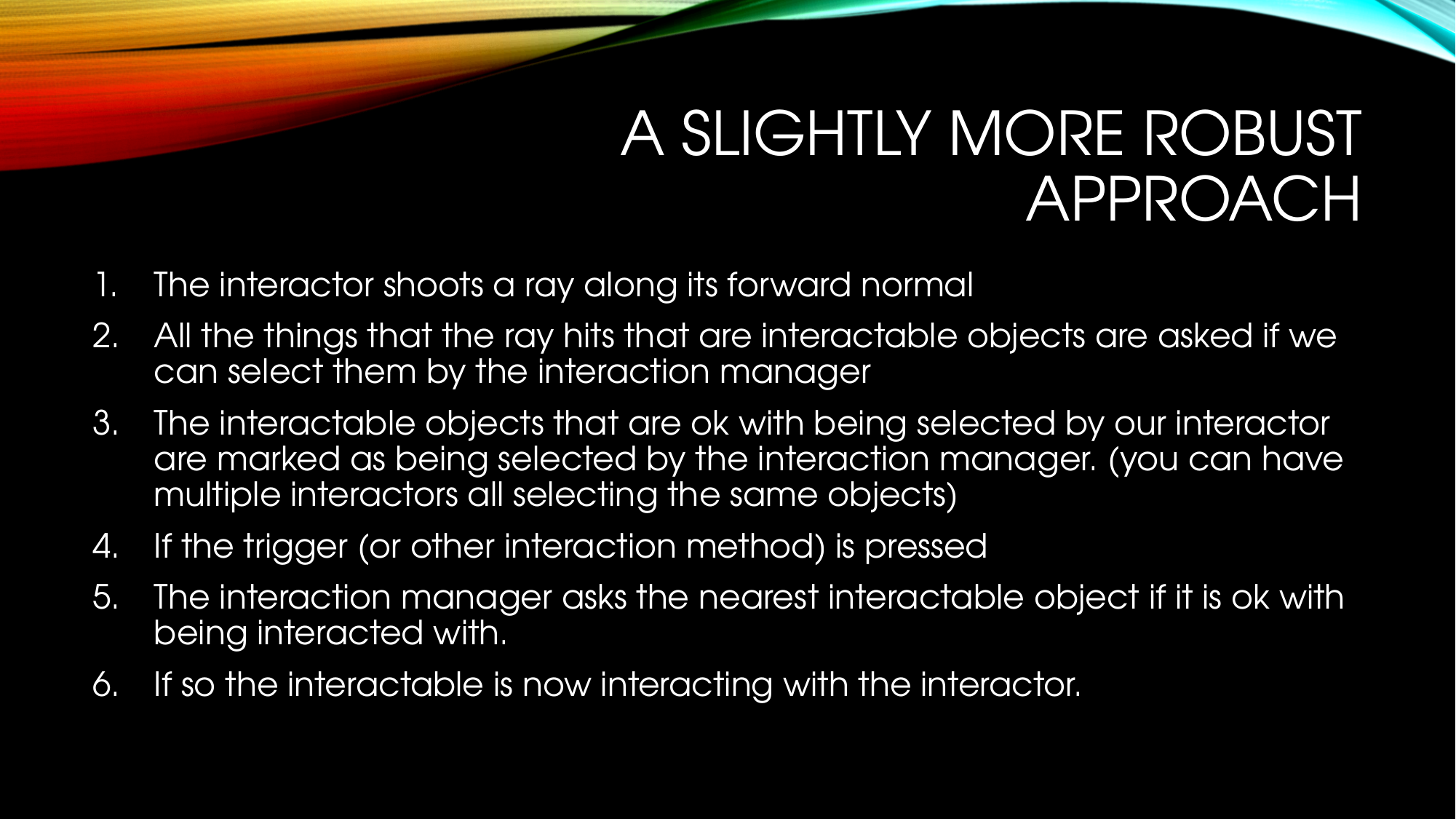

# A slightly more robust approach
The interactor shoots a ray along its forward normal
All the things that the ray hits that are interactable objects are asked if we can select them by the interaction manager
The interactable objects that are ok with being selected by our interactor are marked as being selected by the interaction manager. (you can have multiple interactors all selecting the same objects)
If the trigger (or other interaction method) is pressed
The interaction manager asks the nearest interactable object if it is ok with being interacted with.
If so the interactable is now interacting with the interactor.